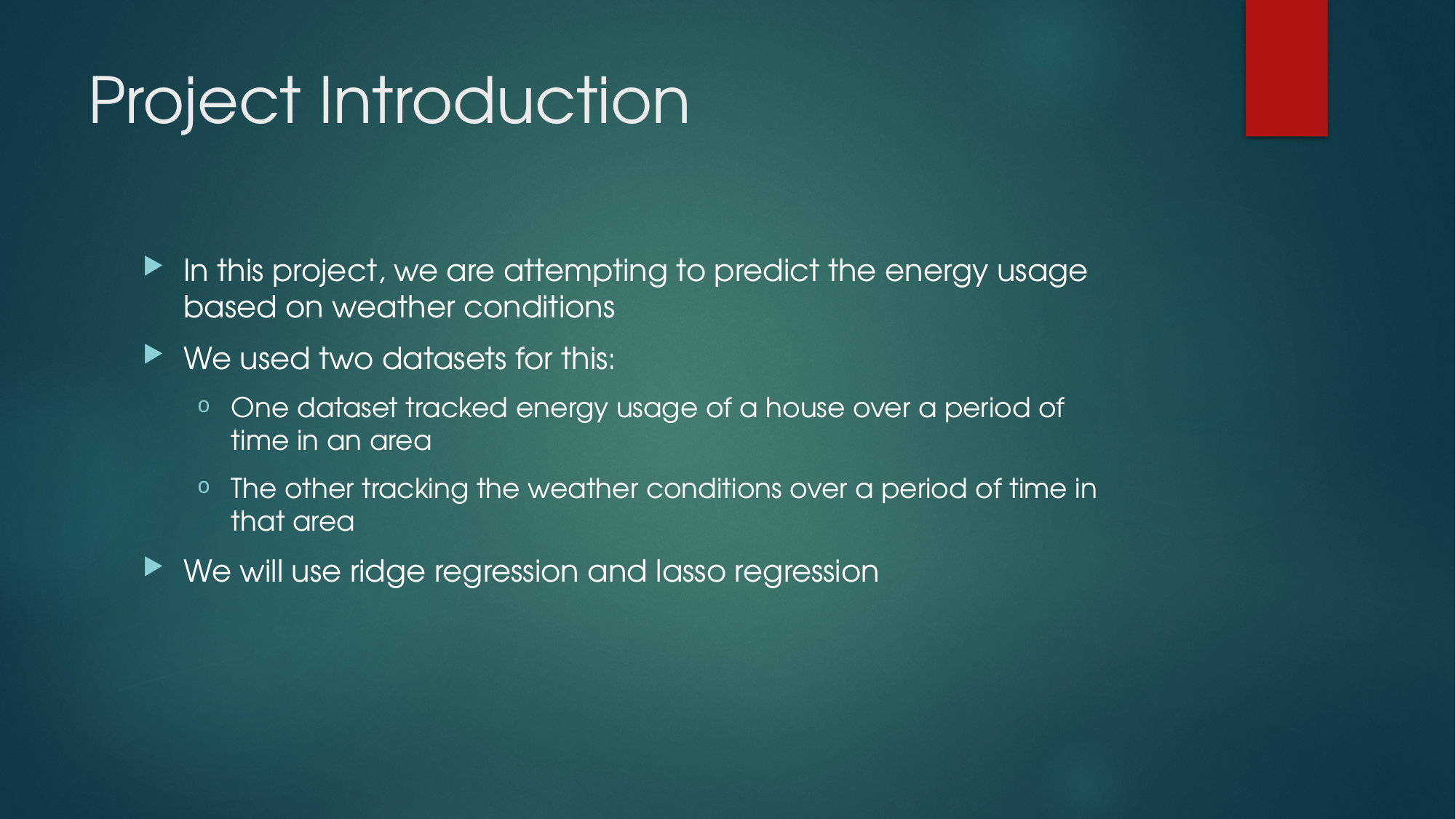

# Project Introduction
In this project, we are attempting to predict the energy usage based on weather conditions
We used two datasets for this:
One dataset tracked energy usage of a house over a period of time in an area
The other tracking the weather conditions over a period of time in that area
We will use ridge regression and lasso regression